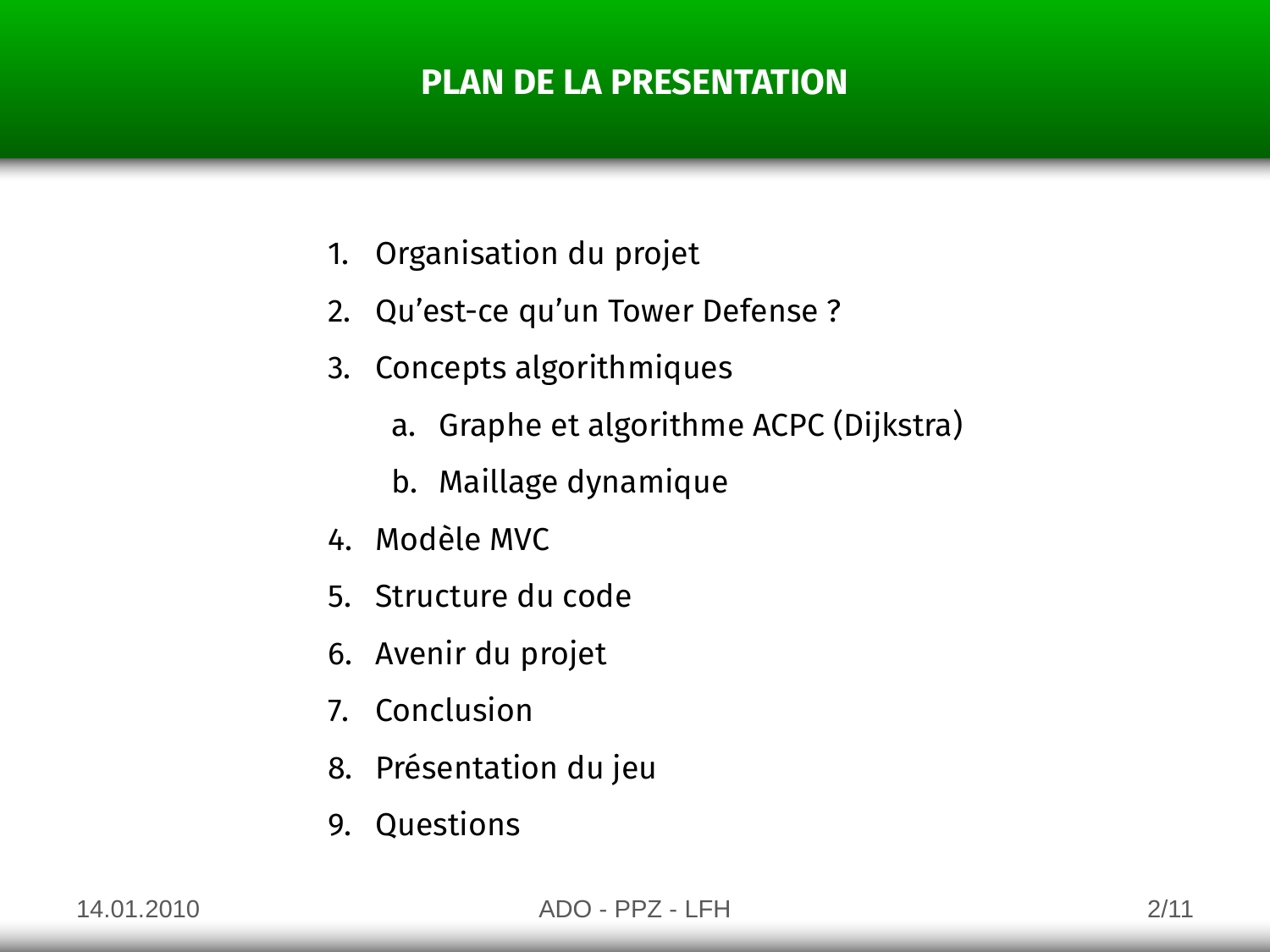

PLAN DE LA PRESENTATION

Organisation du projet
Qu’est-ce qu’un Tower Defense ?
Concepts algorithmiques
Graphe et algorithme ACPC (Dijkstra)
Maillage dynamique
Modèle MVC
Structure du code
Avenir du projet
Conclusion
Présentation du jeu
Questions
14.01.2010
ADO - PPZ - LFH
2/11